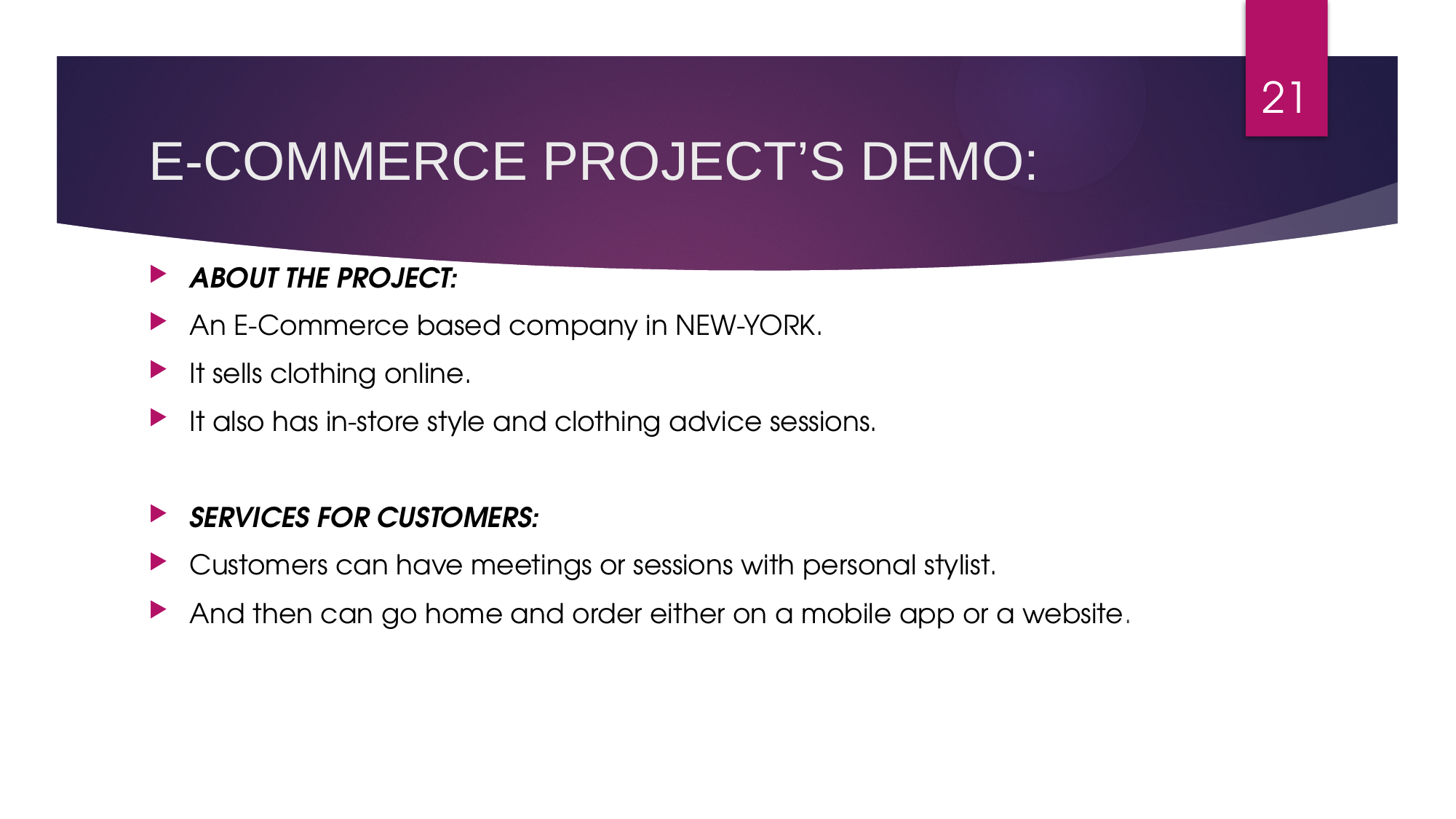

21
# E-COMMERCE PROJECT’S DEMO:
ABOUT THE PROJECT:
An E-Commerce based company in NEW-YORK.
It sells clothing online.
It also has in-store style and clothing advice sessions.

SERVICES FOR CUSTOMERS:
Customers can have meetings or sessions with personal stylist.
And then can go home and order either on a mobile app or a website.